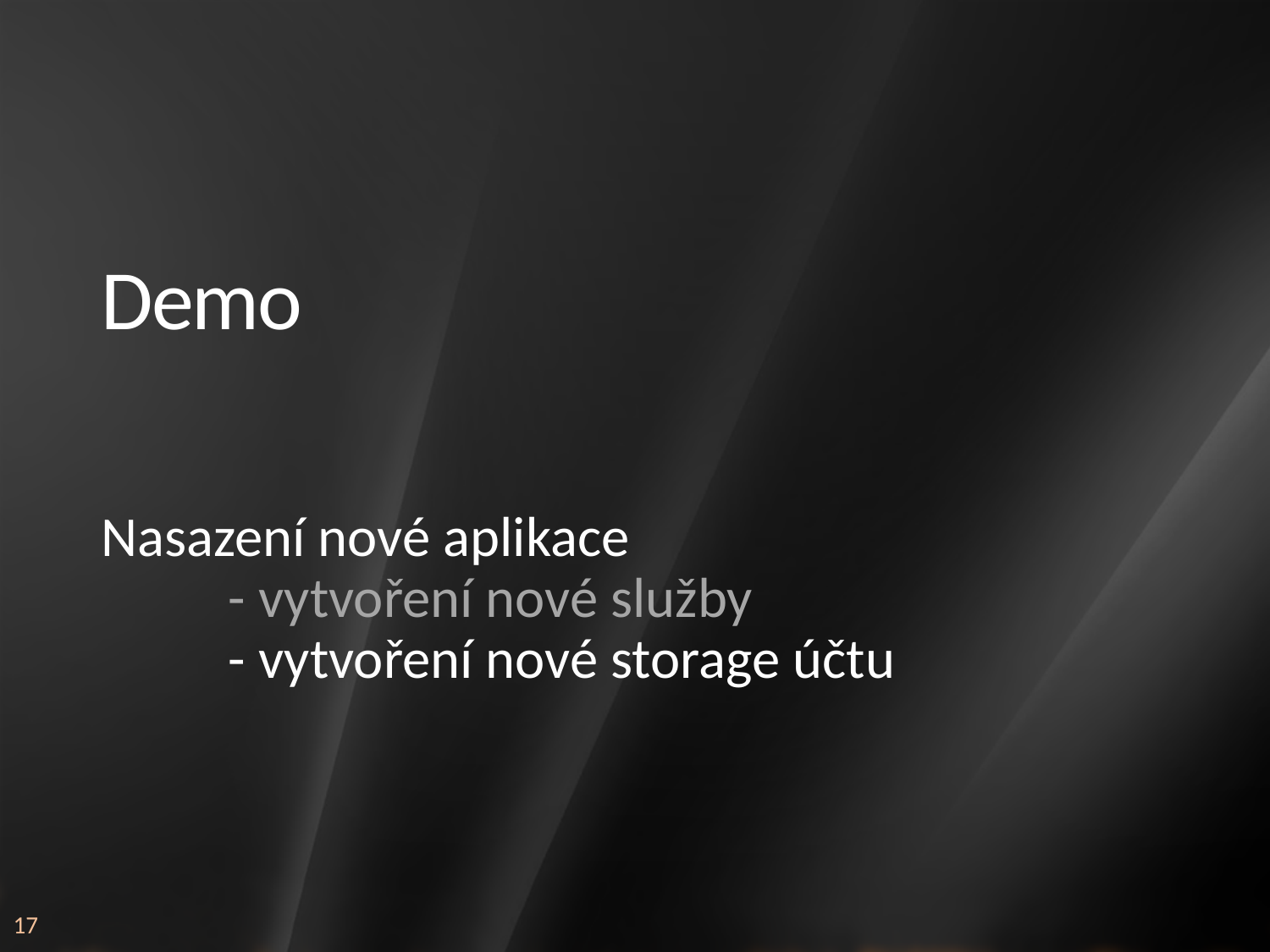

# Demo
Nasazení nové aplikace
	- vytvoření nové služby
	- vytvoření nové storage účtu